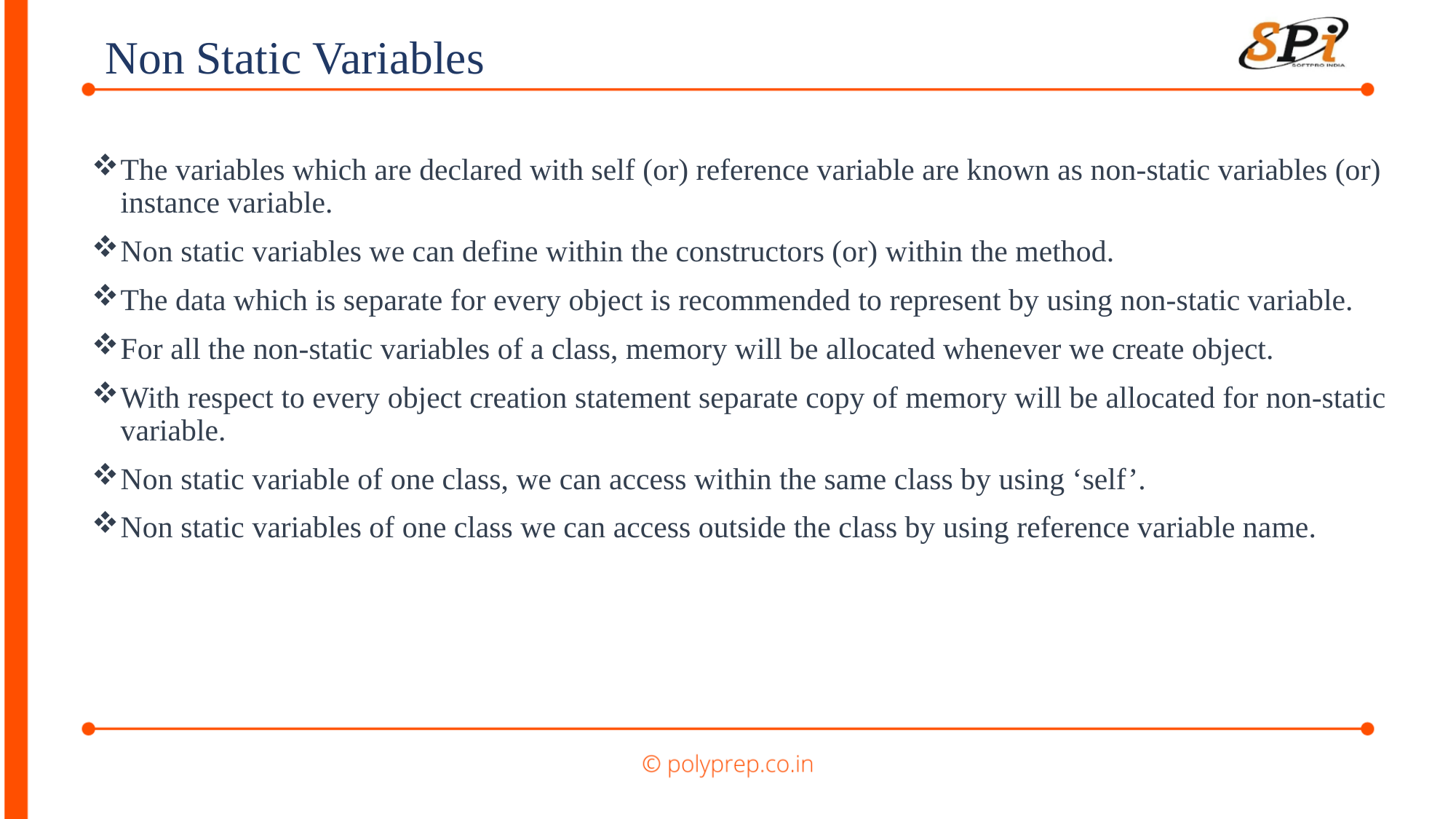

Non Static Variables
The variables which are declared with self (or) reference variable are known as non-static variables (or) instance variable.
Non static variables we can define within the constructors (or) within the method.
The data which is separate for every object is recommended to represent by using non-static variable.
For all the non-static variables of a class, memory will be allocated whenever we create object.
With respect to every object creation statement separate copy of memory will be allocated for non-static variable.
Non static variable of one class, we can access within the same class by using ‘self’.
Non static variables of one class we can access outside the class by using reference variable name.